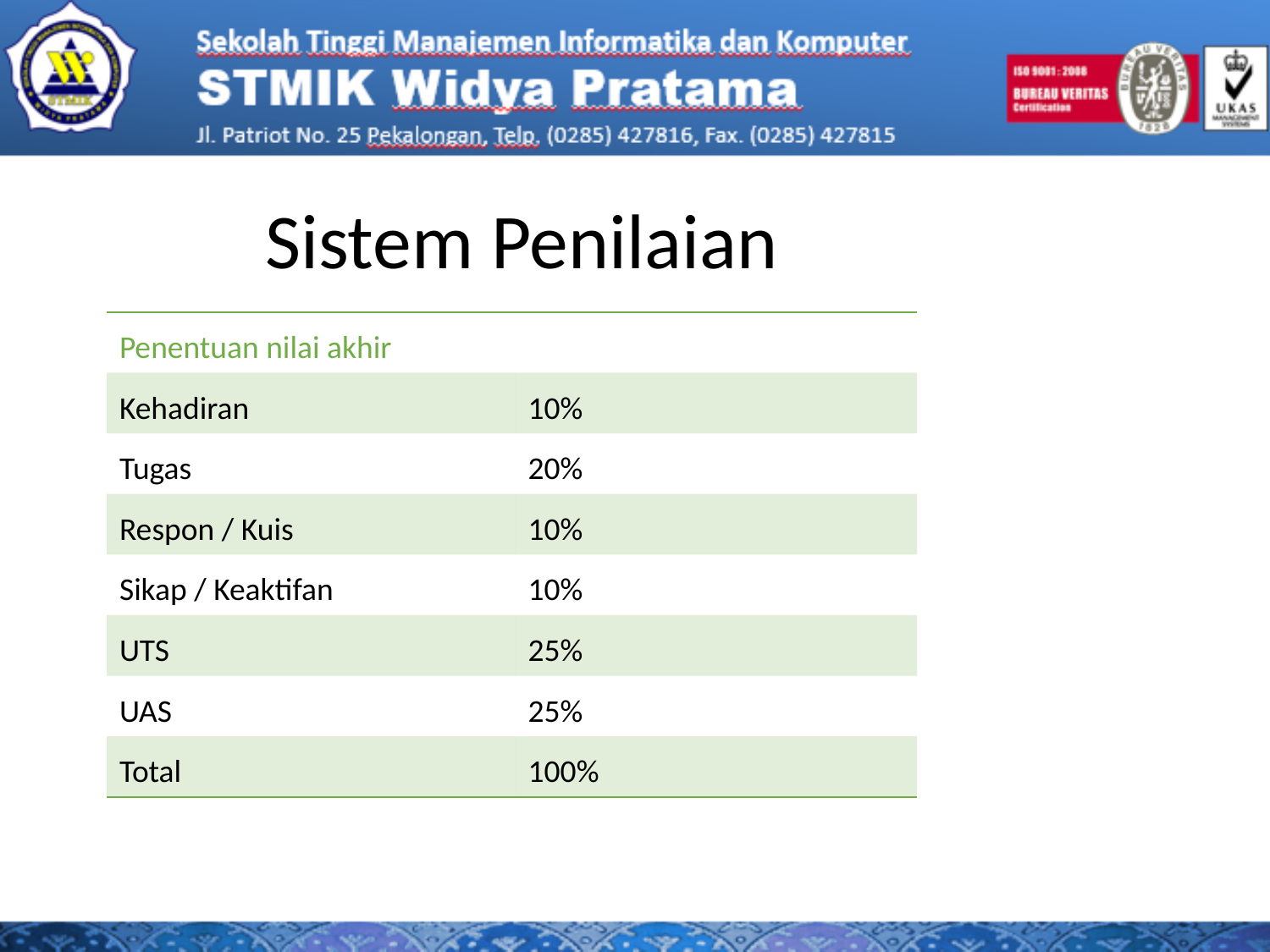

# Sistem Penilaian
| Penentuan nilai akhir |  |
| --- | --- |
| Kehadiran | 10% |
| Tugas | 20% |
| Respon / Kuis | 10% |
| Sikap / Keaktifan | 10% |
| UTS | 25% |
| UAS | 25% |
| Total | 100% |